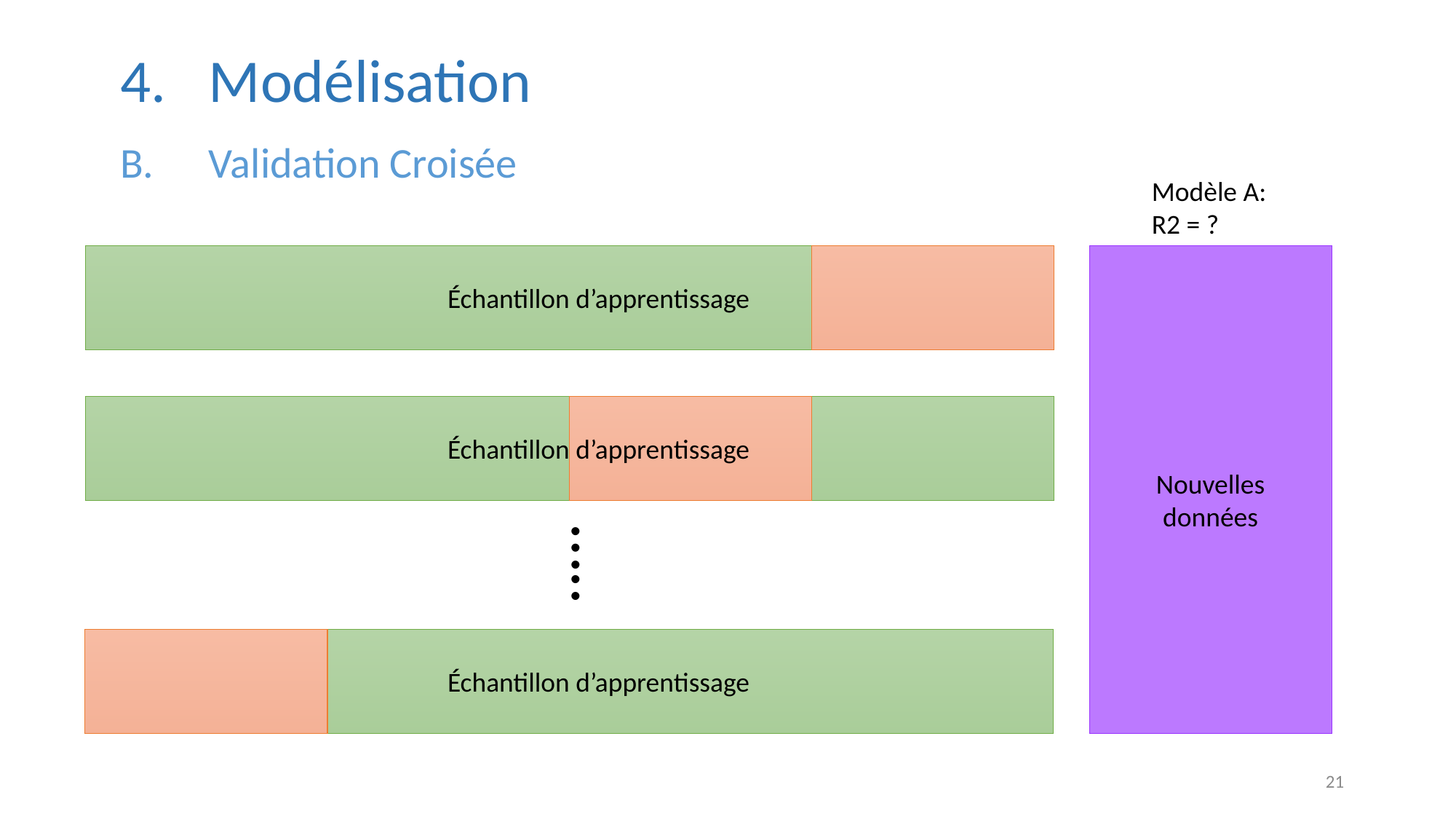

Modélisation
Validation Croisée
Modèle A:
R2 = ?

…..

Nouvelles données
Échantillon d’apprentissage
Échantillon d’apprentissage
Échantillon d’apprentissage
21